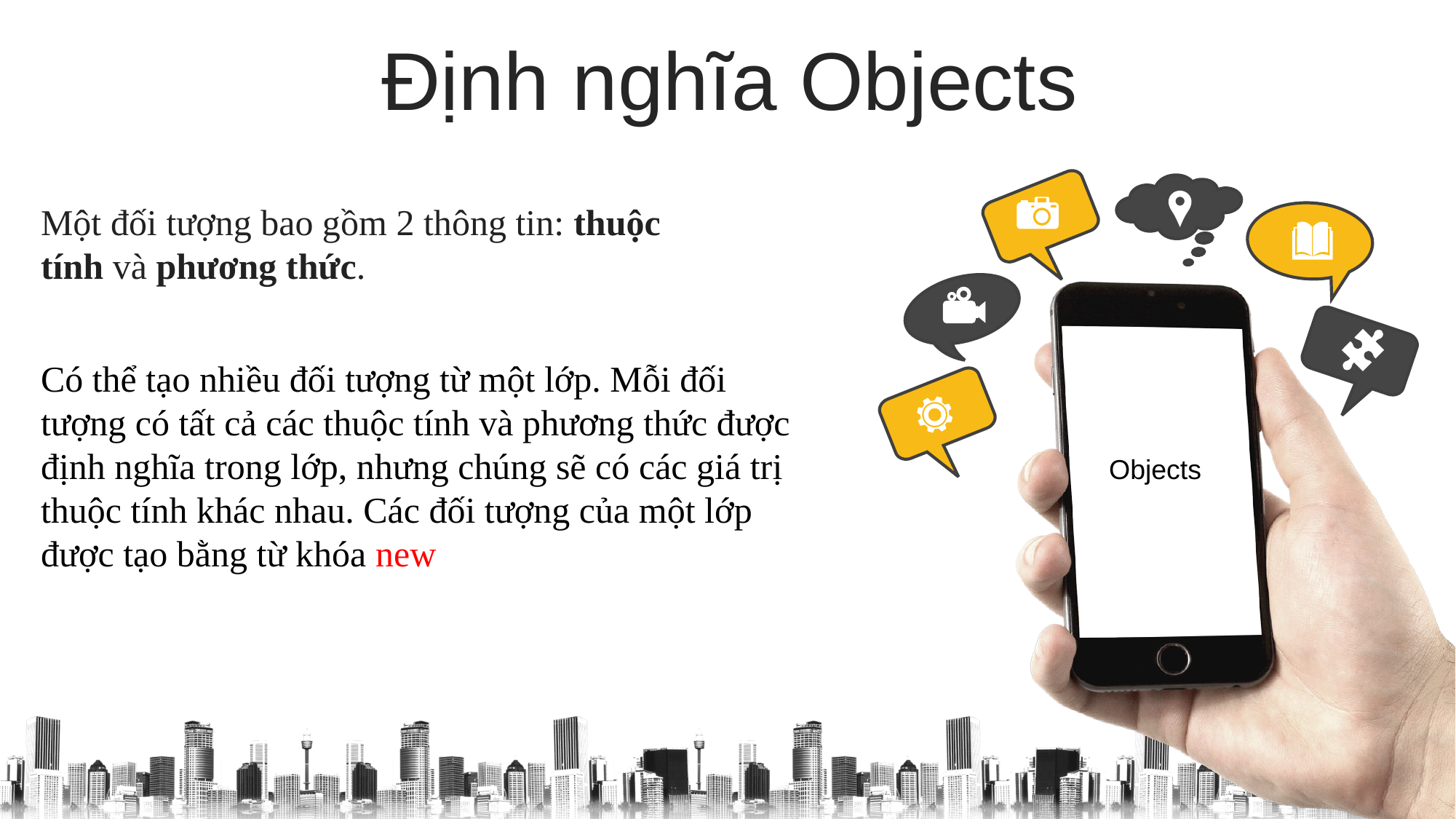

Định nghĩa Objects

Một đối tượng bao gồm 2 thông tin: thuộc tính và phương thức.

Có thể tạo nhiều đối tượng từ một lớp. Mỗi đối tượng có tất cả các thuộc tính và phương thức được định nghĩa trong lớp, nhưng chúng sẽ có các giá trị thuộc tính khác nhau. Các đối tượng của một lớp được tạo bằng từ khóa new

Objects